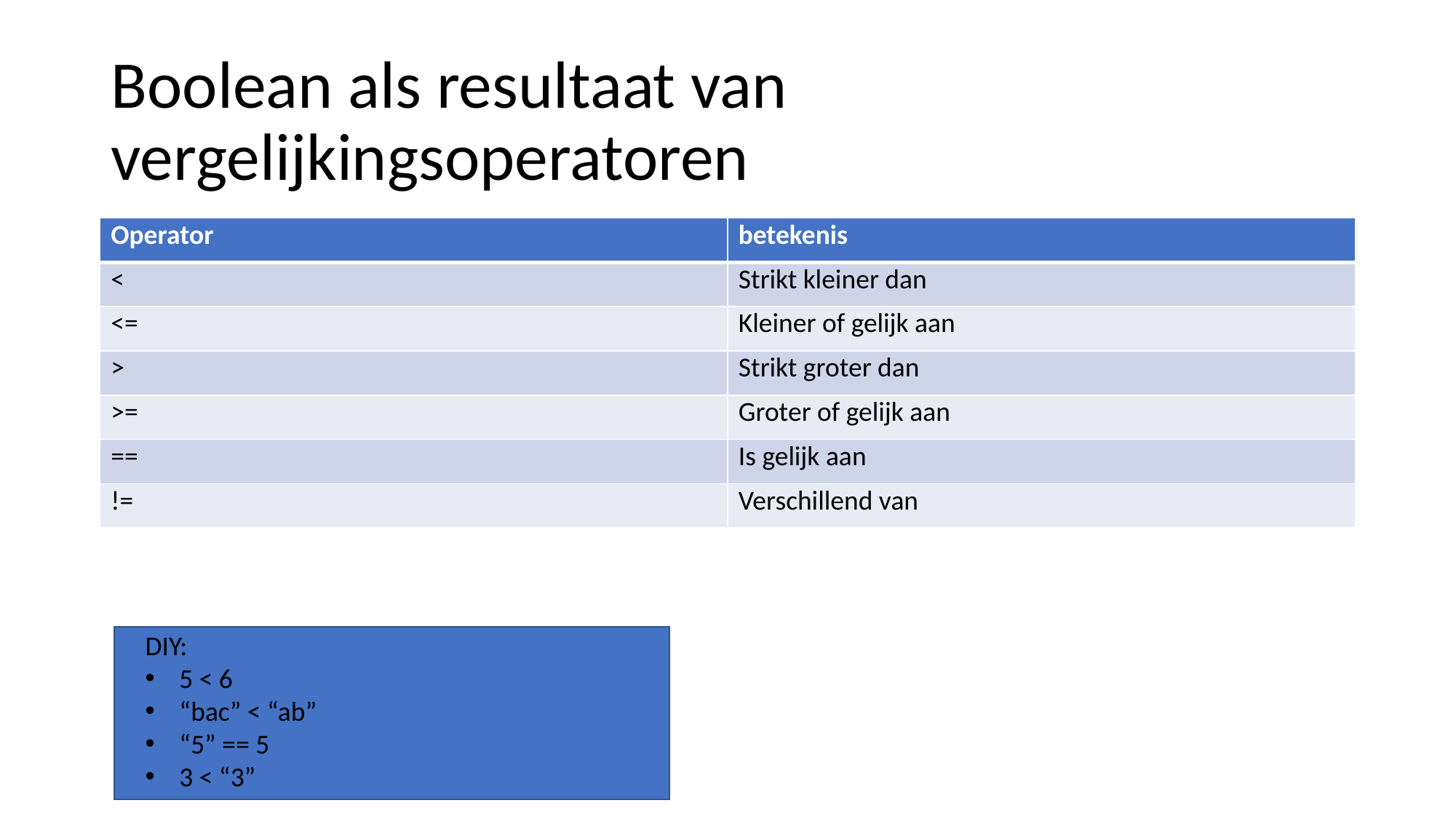

# Boolean als resultaat van vergelijkingsoperatoren
| Operator | betekenis |
| --- | --- |
| < | Strikt kleiner dan |
| <= | Kleiner of gelijk aan |
| > | Strikt groter dan |
| >= | Groter of gelijk aan |
| == | Is gelijk aan |
| != | Verschillend van |
DIY:
5 < 6
“bac” < “ab”
“5” == 5
3 < “3”